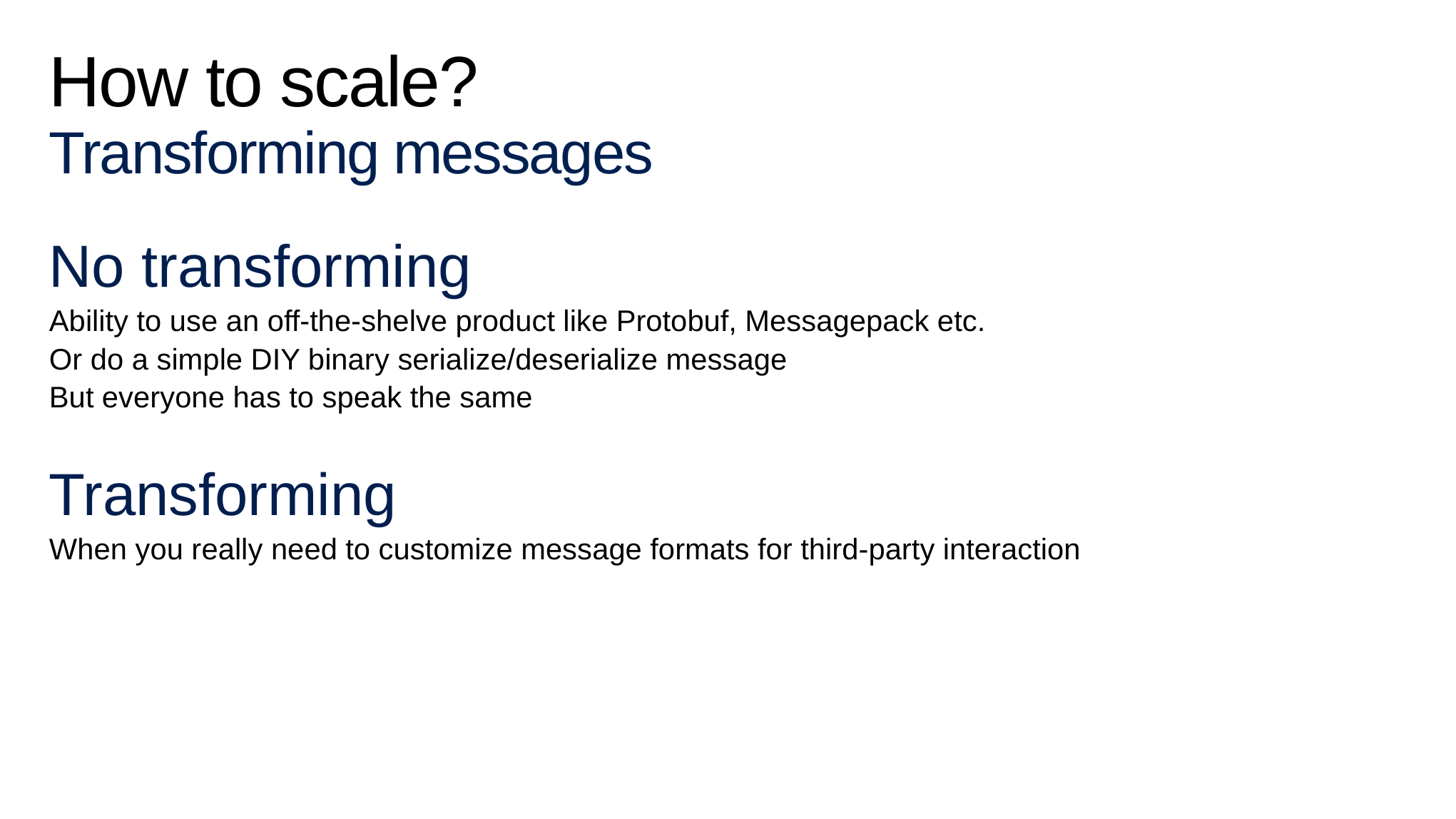

# How to scale? Transforming messages

No transforming
Ability to use an off-the-shelve product like Protobuf, Messagepack etc.
Or do a simple DIY binary serialize/deserialize message
But everyone has to speak the same

Transforming
When you really need to customize message formats for third-party interaction